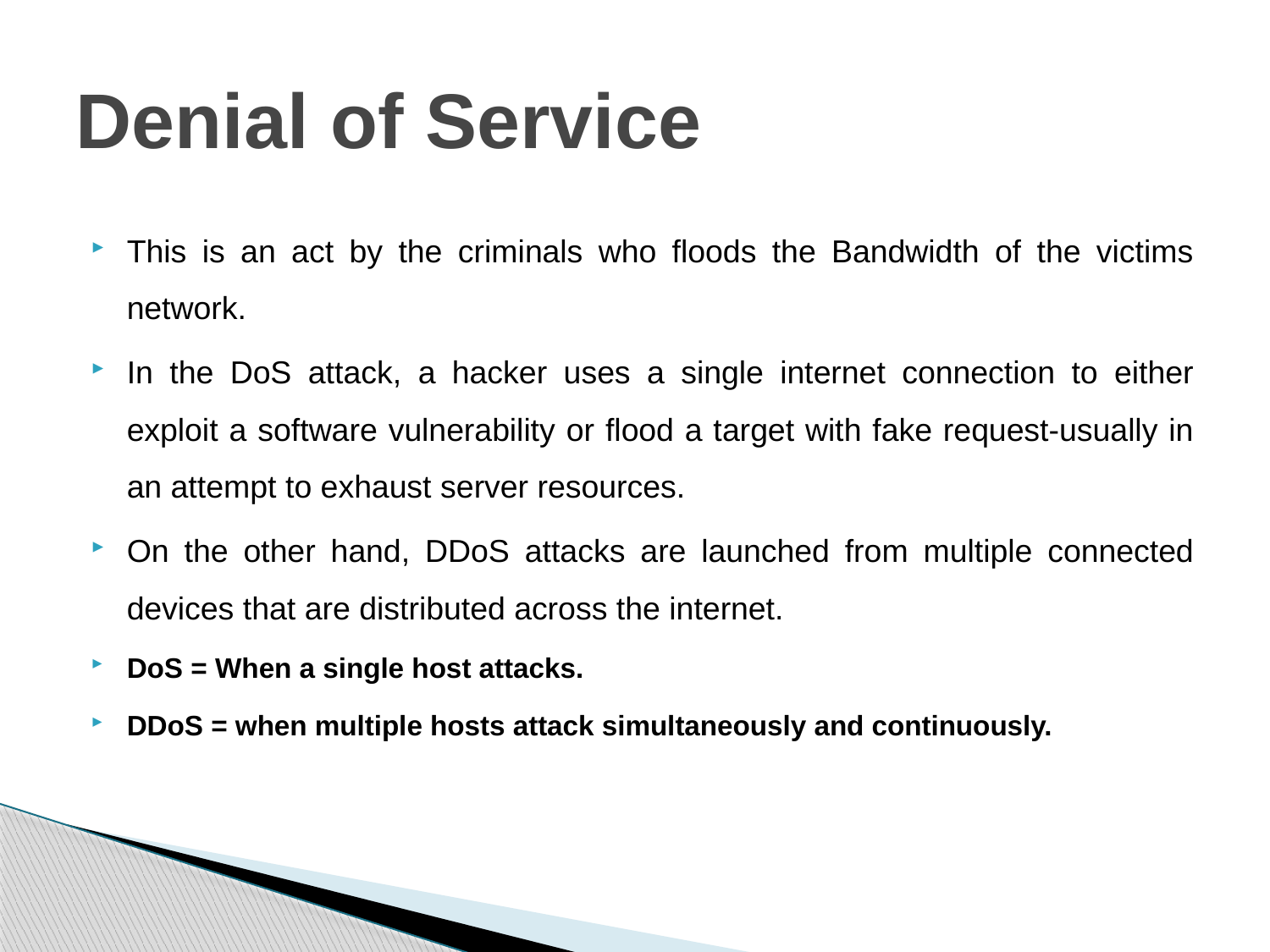

# Denial of Service
This is an act by the criminals who floods the Bandwidth of the victims network.
In the DoS attack, a hacker uses a single internet connection to either exploit a software vulnerability or flood a target with fake request-usually in an attempt to exhaust server resources.
On the other hand, DDoS attacks are launched from multiple connected devices that are distributed across the internet.
DoS = When a single host attacks.
DDoS = when multiple hosts attack simultaneously and continuously.